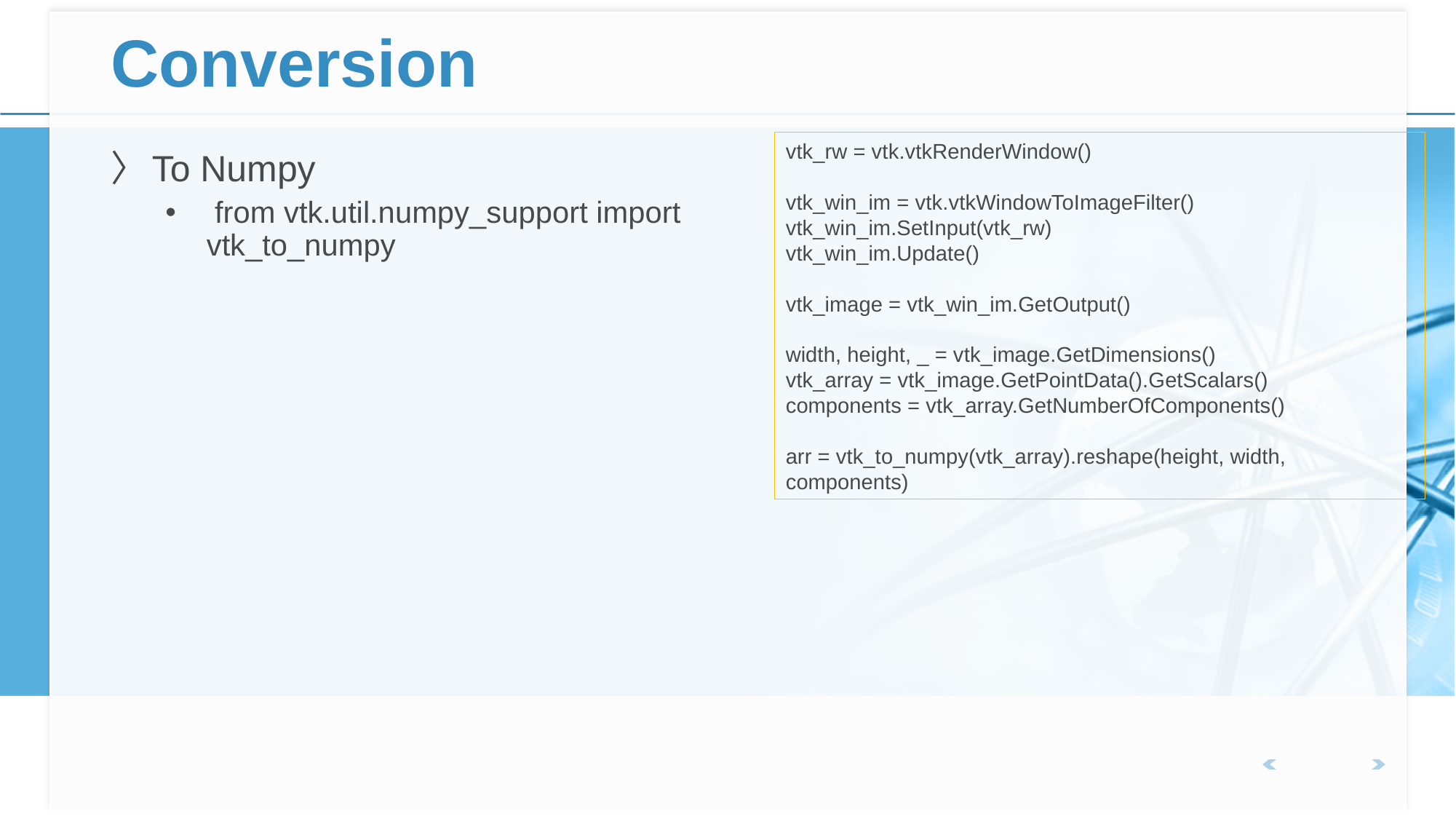

# Conversion
vtk_rw = vtk.vtkRenderWindow()

vtk_win_im = vtk.vtkWindowToImageFilter()
vtk_win_im.SetInput(vtk_rw)
vtk_win_im.Update()

vtk_image = vtk_win_im.GetOutput()

width, height, _ = vtk_image.GetDimensions()
vtk_array = vtk_image.GetPointData().GetScalars()
components = vtk_array.GetNumberOfComponents()

arr = vtk_to_numpy(vtk_array).reshape(height, width, components)
To Numpy
 from vtk.util.numpy_support import vtk_to_numpy